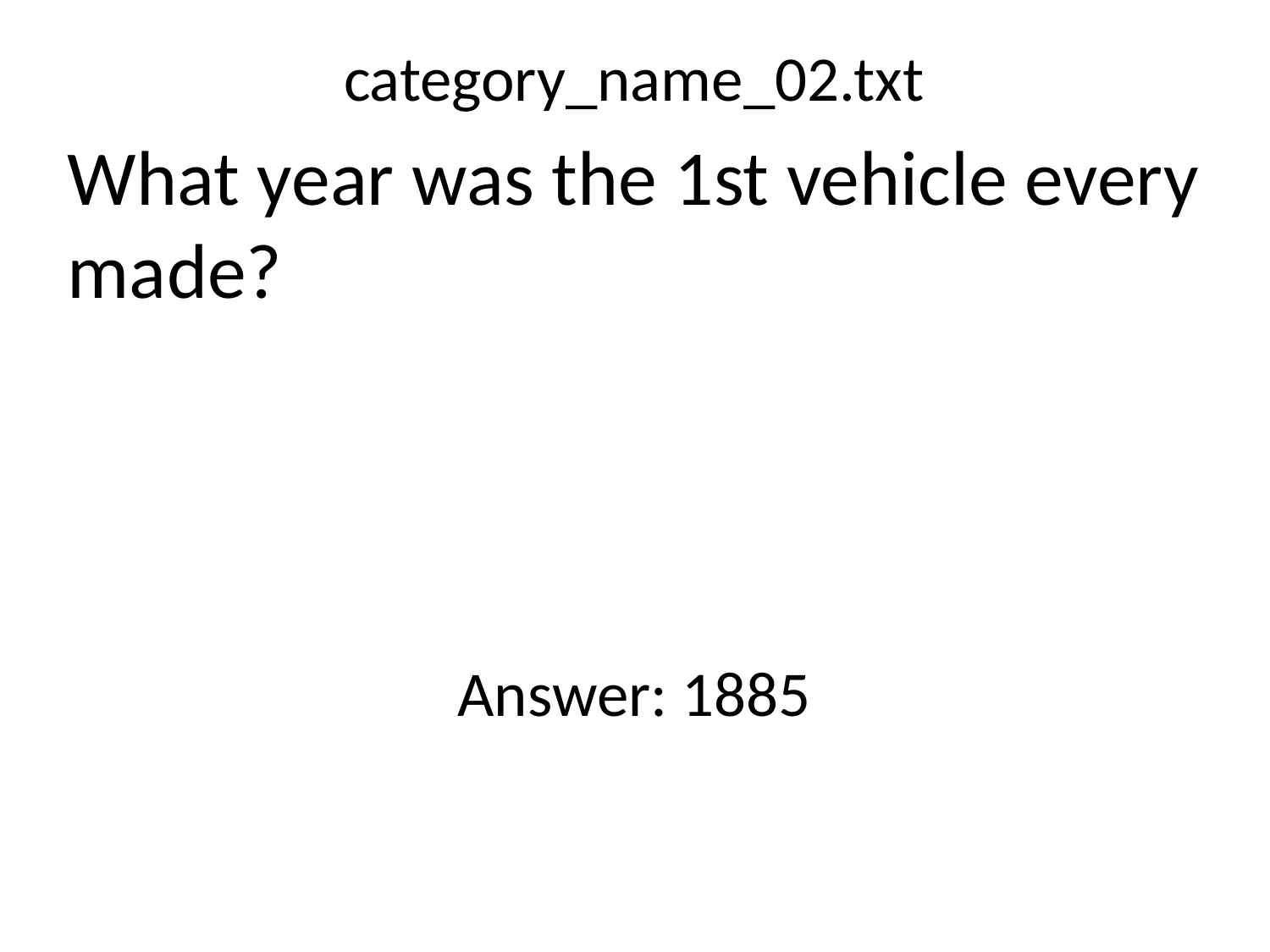

category_name_02.txt
What year was the 1st vehicle every made?
Answer: 1885